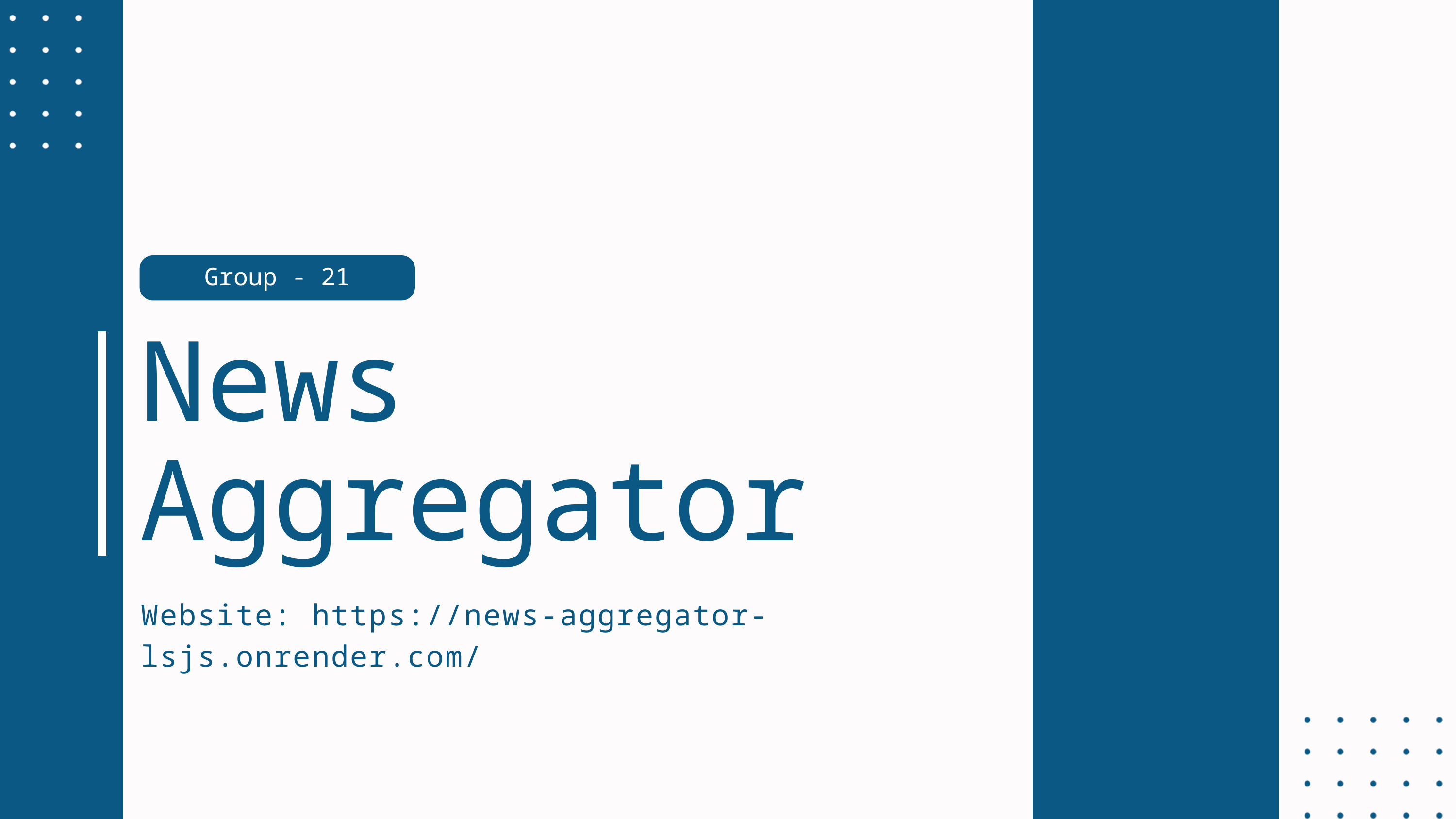

Group - 21
News Aggregator

Website: https://news-aggregator-lsjs.onrender.com/